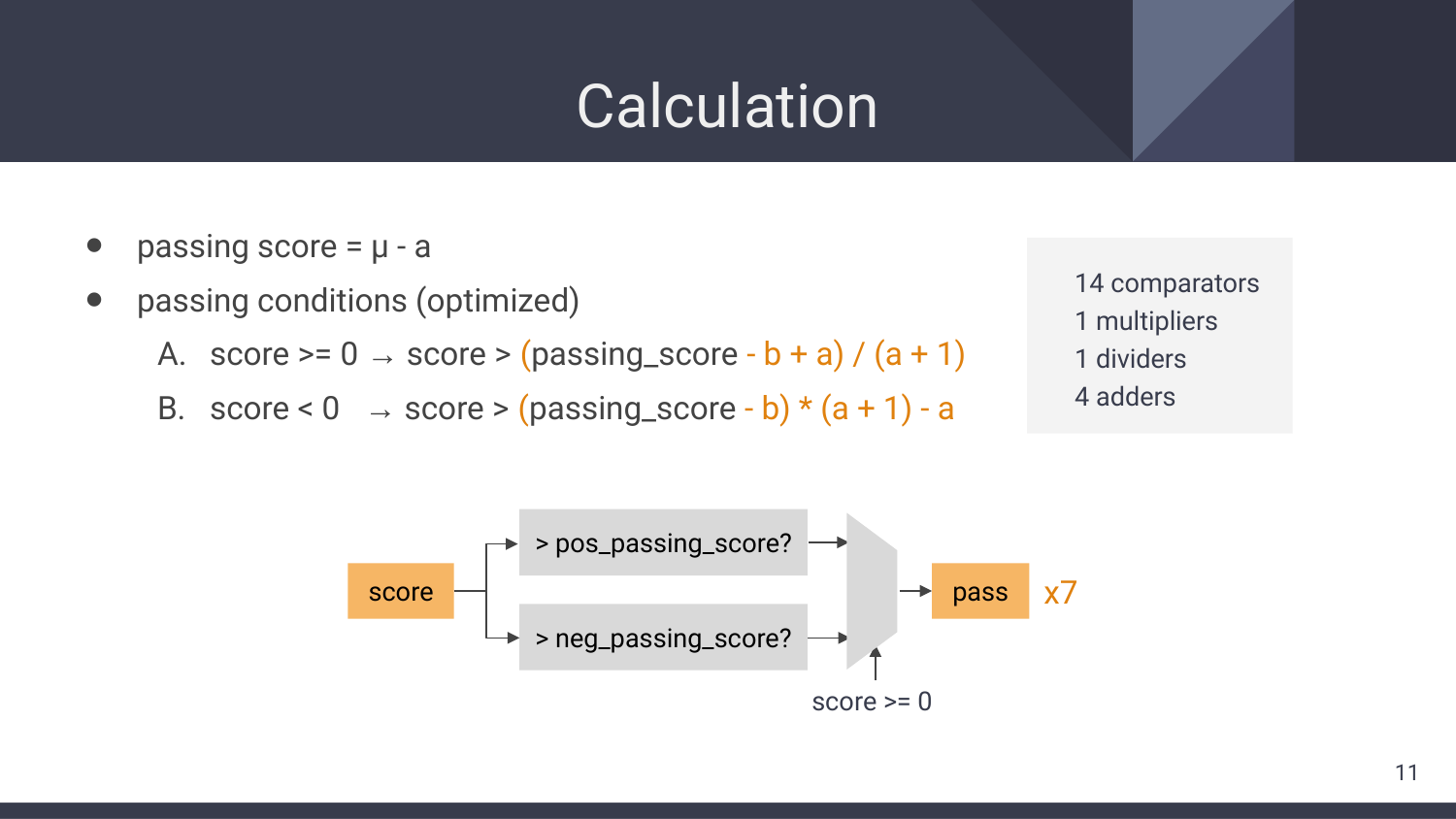

# Calculation
passing score = μ - a
passing conditions (optimized)
score >= 0 → score > (passing_score - b + a) / (a + 1)
score < 0   → score > (passing_score - b) * (a + 1) - a
     14 comparators
     1 multipliers
     1 dividers
     4 adders
> pos_passing_score?

x7
score
pass

> neg_passing_score?
score >= 0
11